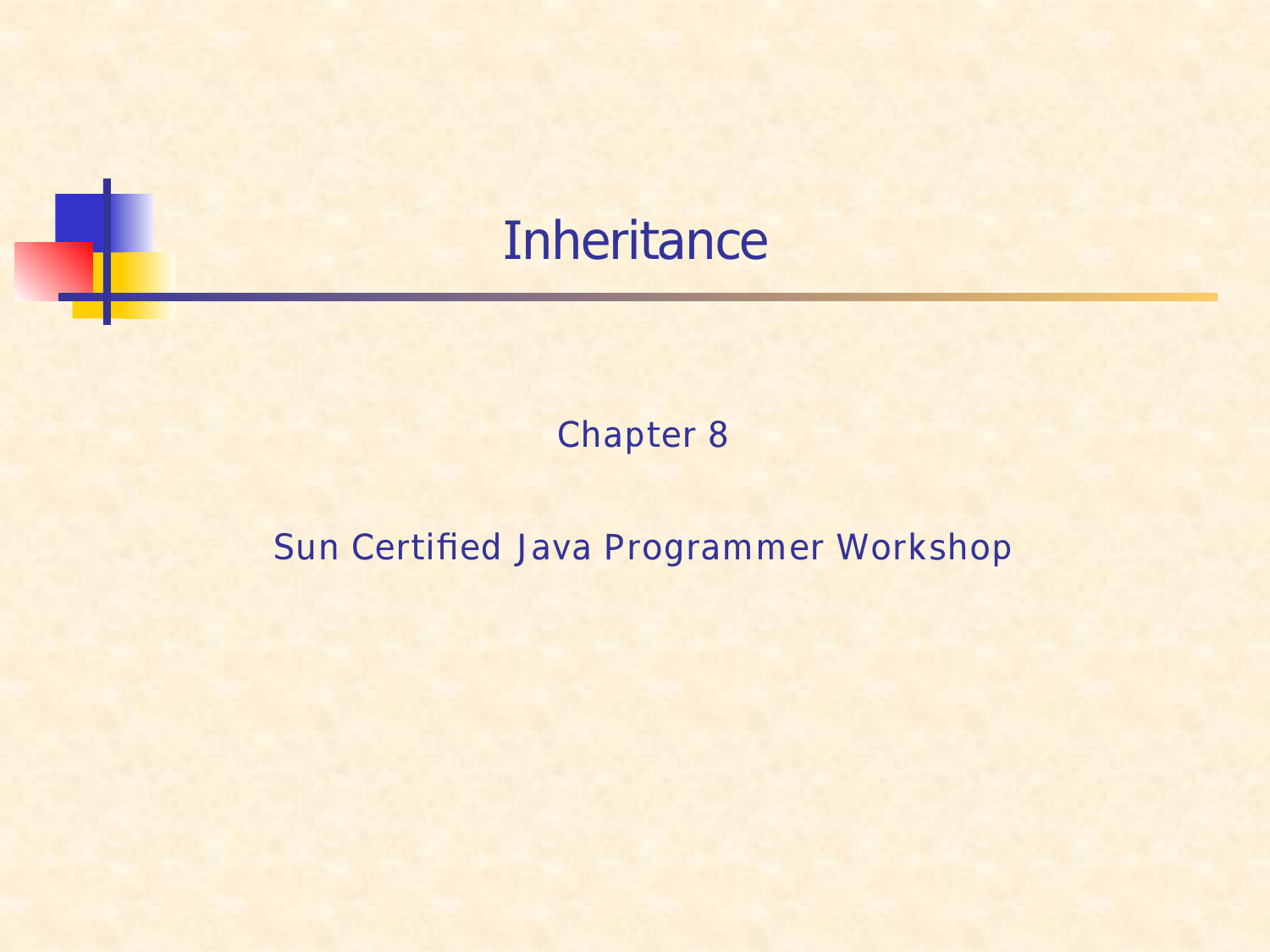

# Inheritance
Chapter 8

Sun Certified Java Programmer Workshop